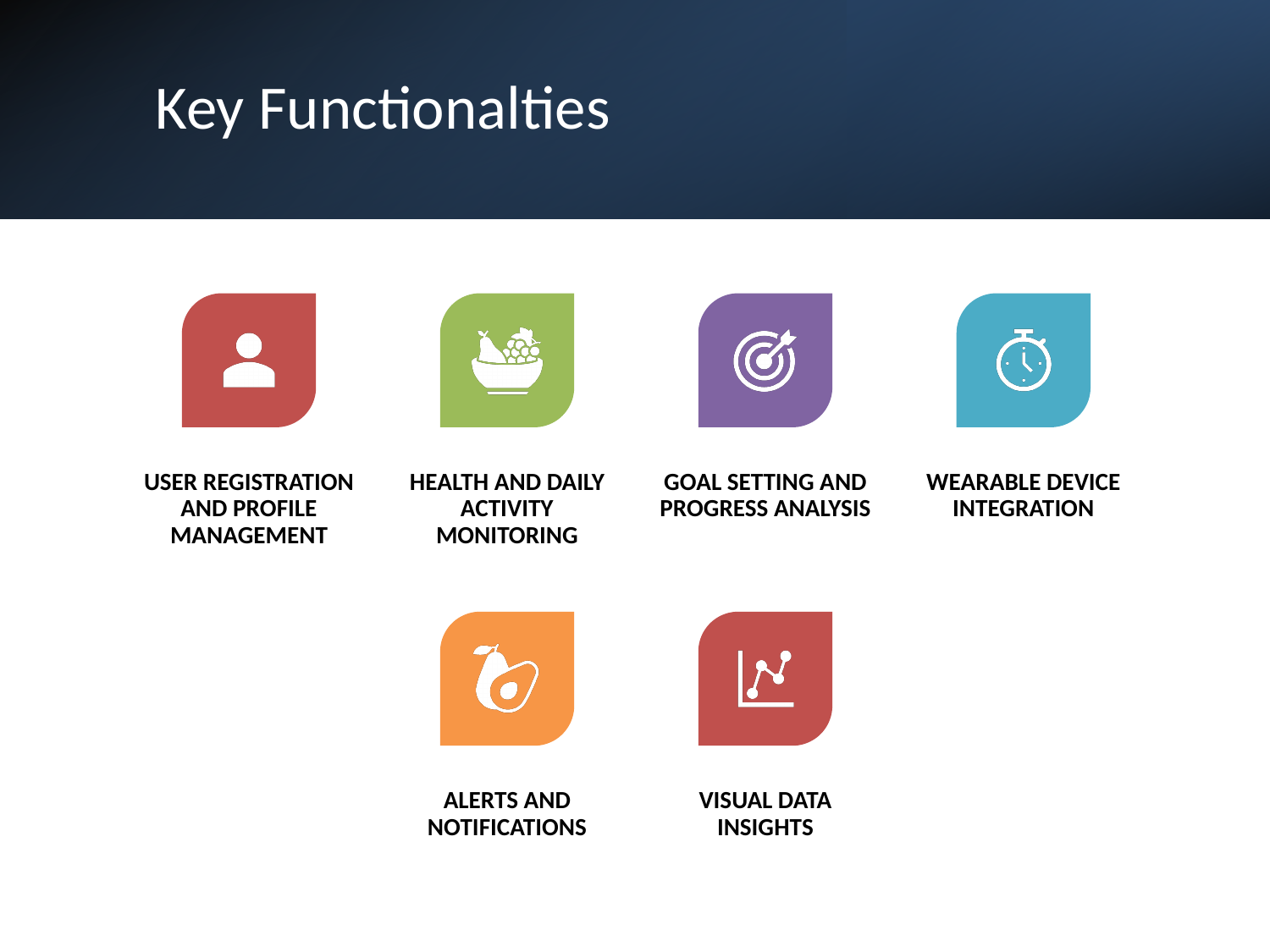

Key Functionalties
User Registration and Profile Management
Health and Daily Activity Monitoring
Goal Setting and Progress Analysis
Wearable Device Integration
Alerts and Notifications
Visual Data Insights